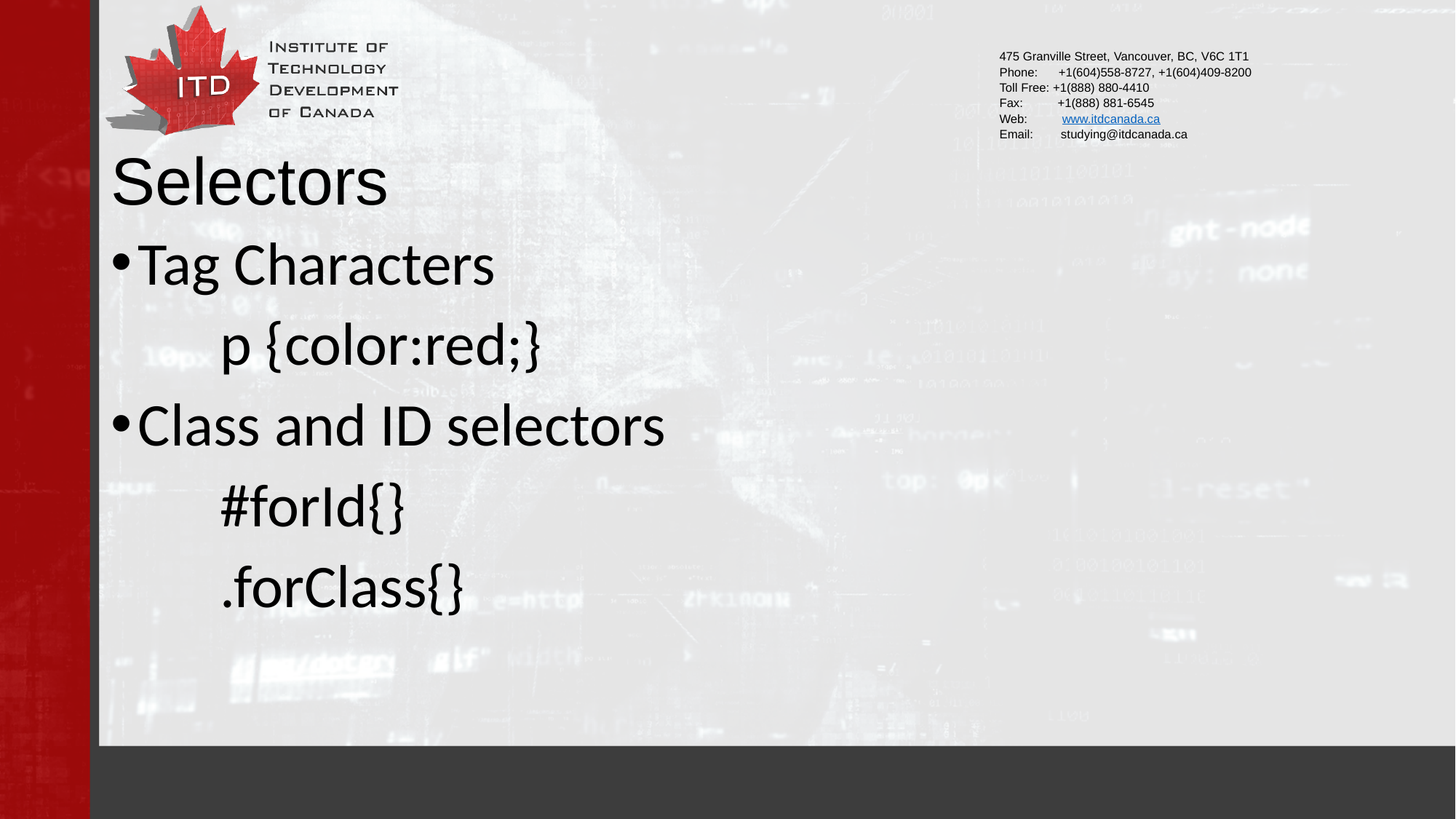

# Selectors
Tag Characters
	p {color:red;}
Class and ID selectors
	#forId{}
	.forClass{}